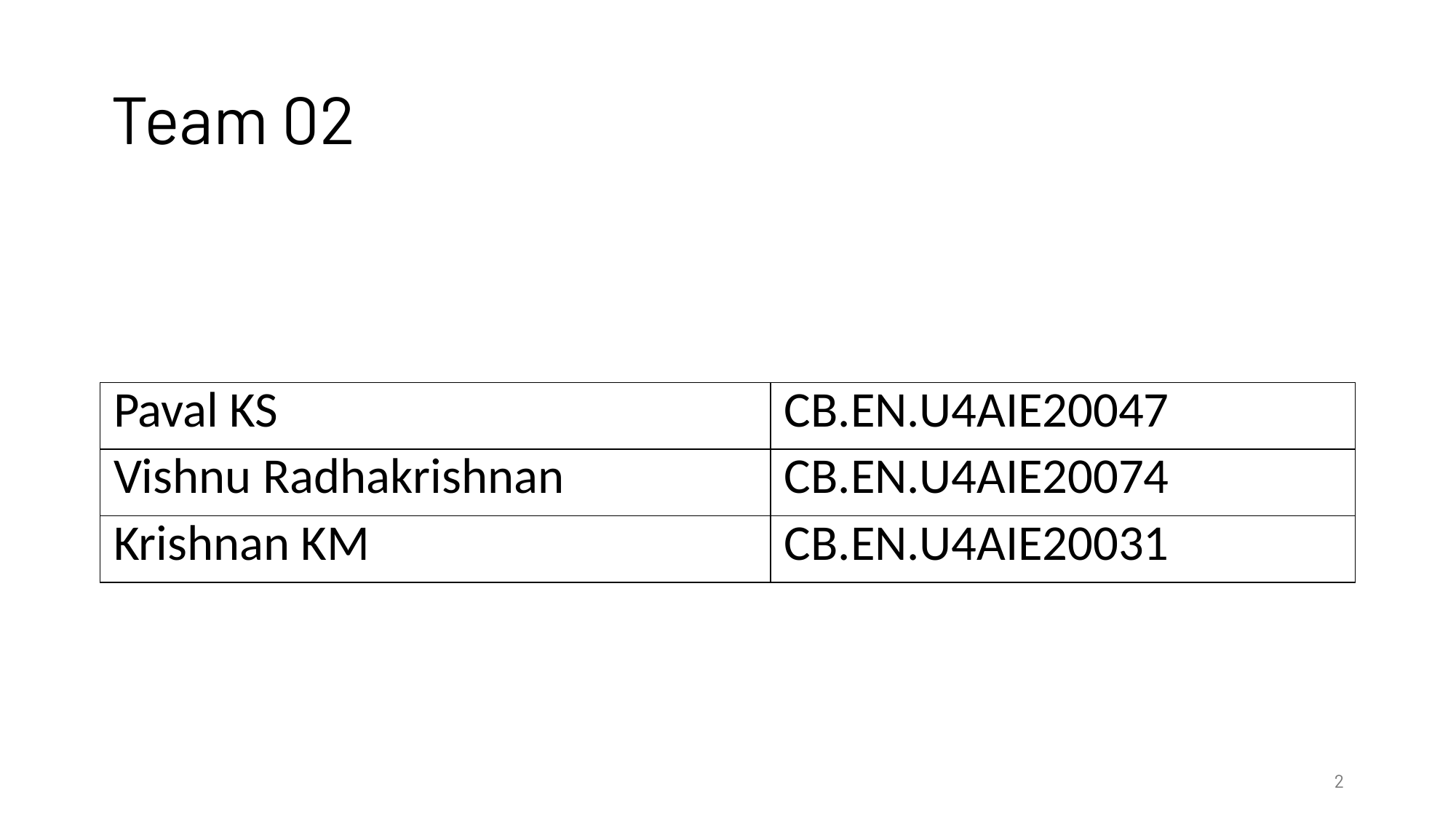

# Team 02
| Paval KS | CB.EN.U4AIE20047 |
| --- | --- |
| Vishnu Radhakrishnan | CB.EN.U4AIE20074 |
| Krishnan KM | CB.EN.U4AIE20031 |
2